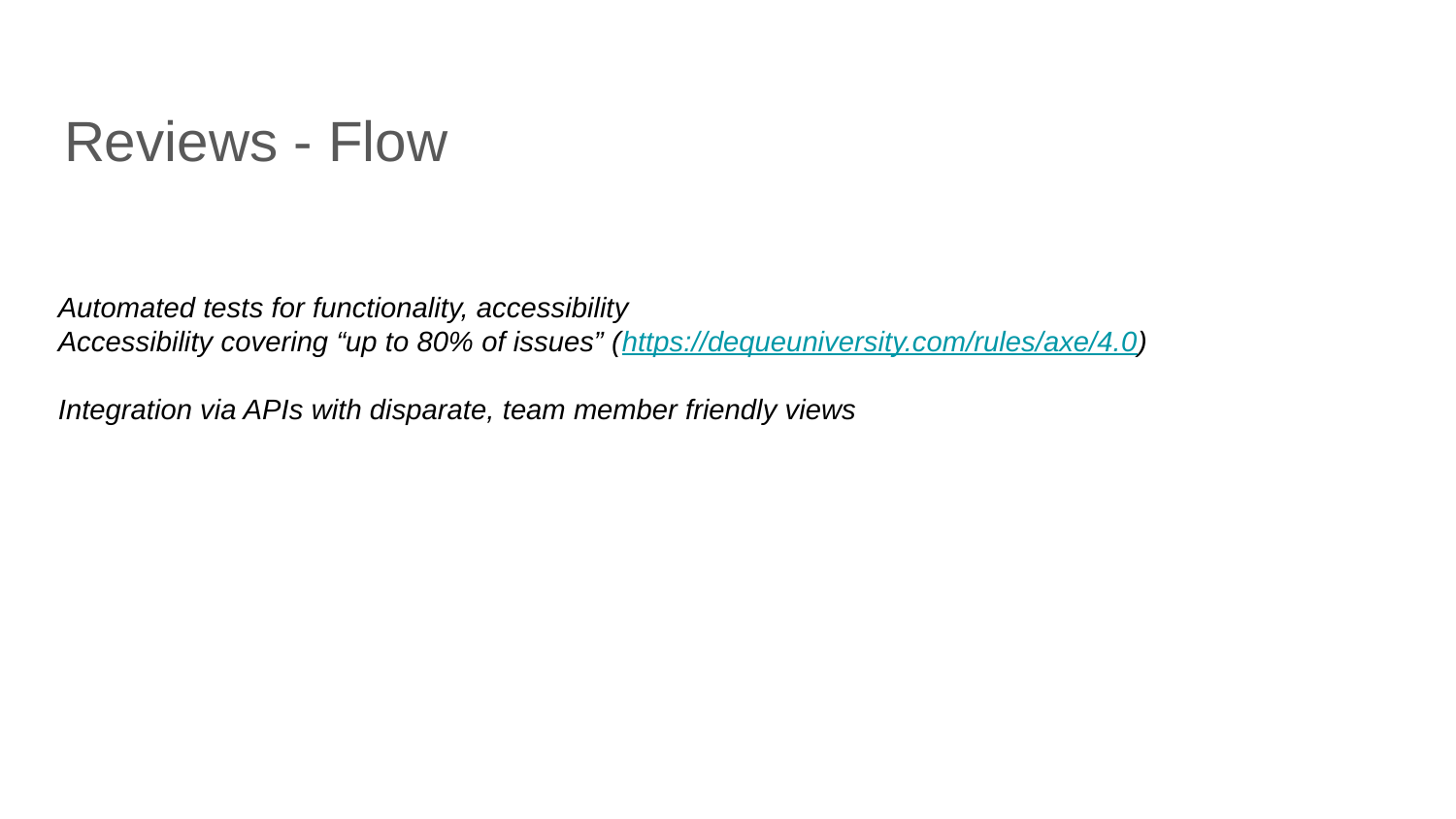

Reviews - Flow
Automated tests for functionality, accessibility
Accessibility covering “up to 80% of issues” (https://dequeuniversity.com/rules/axe/4.0)
Integration via APIs with disparate, team member friendly views